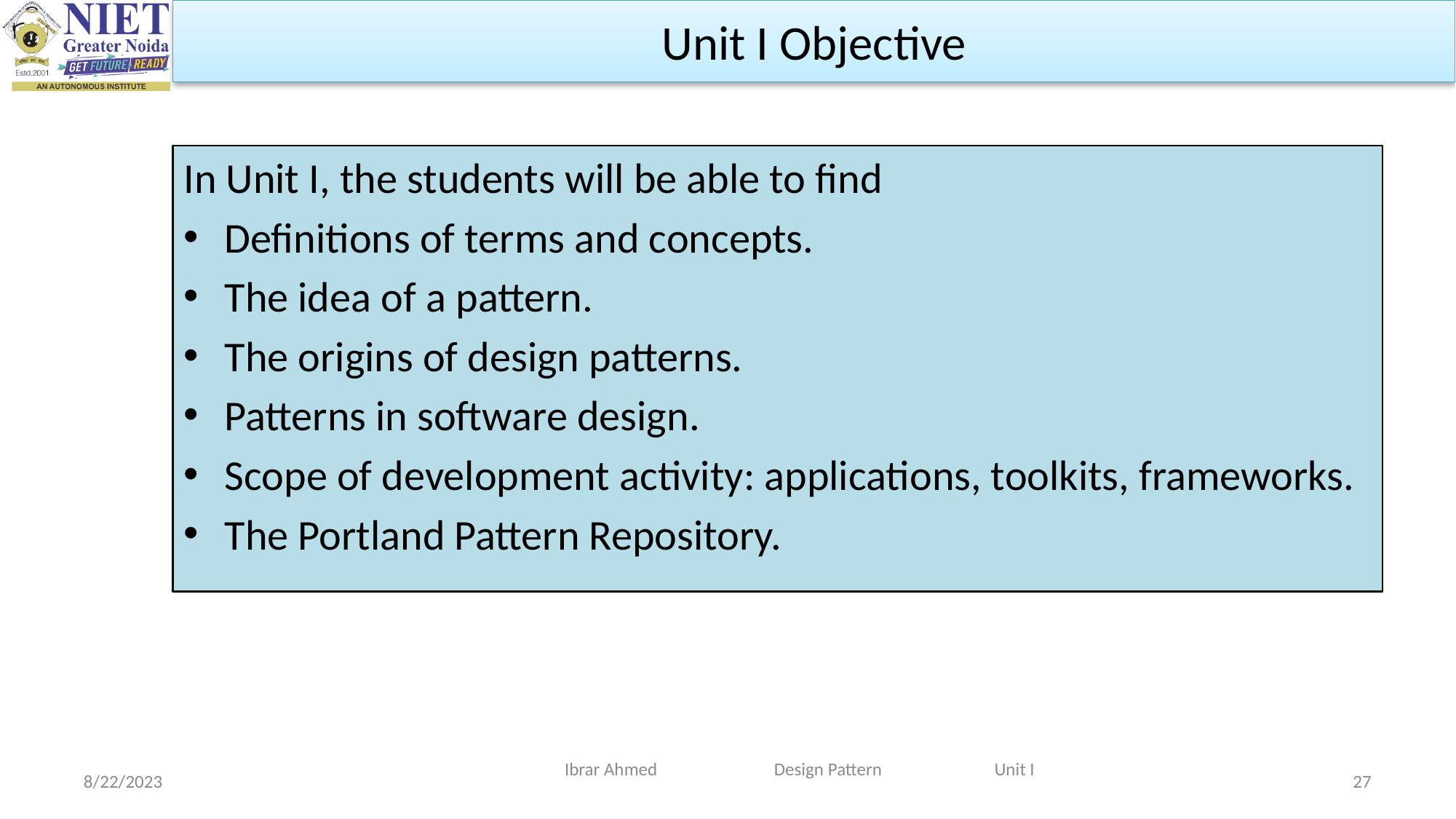

Unit I Objective
In Unit I, the students will be able to find
Definitions of terms and concepts.
The idea of a pattern.
The origins of design patterns.
Patterns in software design.
Scope of development activity: applications, toolkits, frameworks.
The Portland Pattern Repository.

Ibrar Ahmed                            Design Pattern                           Unit I
8/22/2023
27